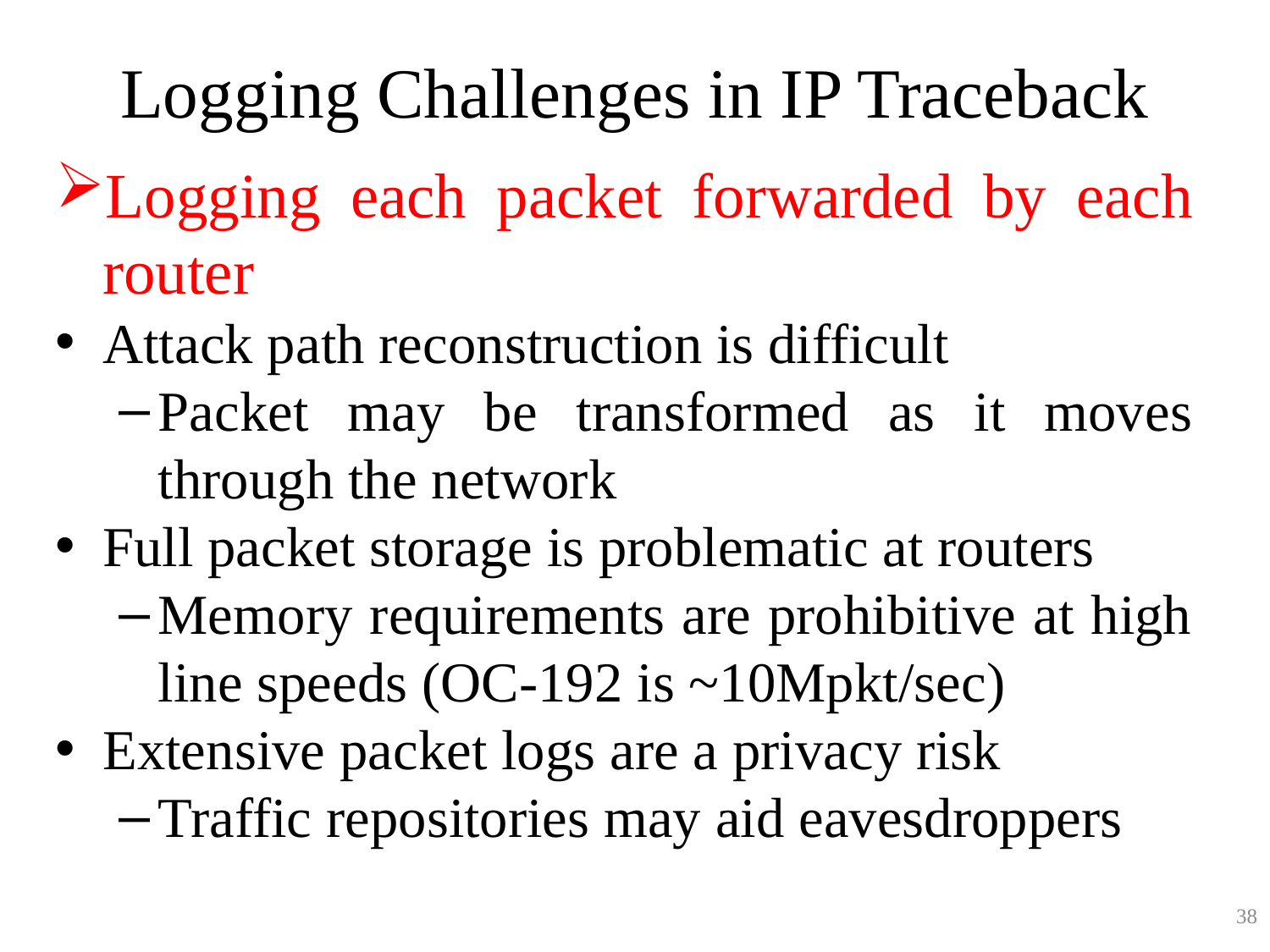

# Logging Challenges in IP Traceback
Logging each packet forwarded by each router
Attack path reconstruction is difficult
Packet may be transformed as it moves through the network
Full packet storage is problematic at routers
Memory requirements are prohibitive at high line speeds (OC-192 is ~10Mpkt/sec)
Extensive packet logs are a privacy risk
Traffic repositories may aid eavesdroppers
38